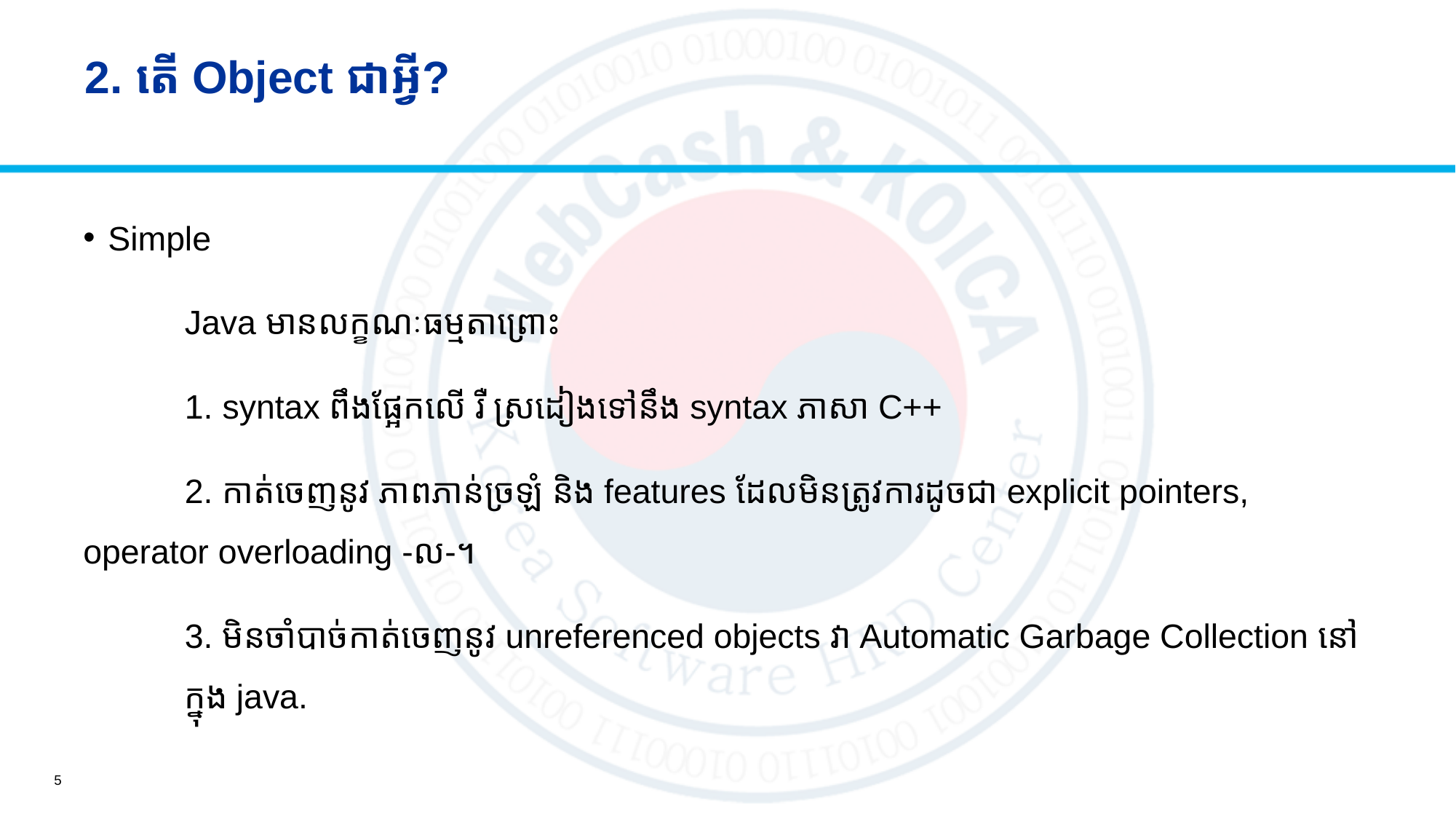

# 2. តើ​ Object ជាអ្វី?
Simple
	Java មានលក្ខណៈធម្មតាព្រោះ
	1. syntax ពឹងផ្អែកលើ រឺ ស្រដៀងទៅនឹង syntax ភាសា C++
	2. កាត់ចេញនូវ ភាពភាន់ច្រឡំ និង features ដែលមិនត្រូវការដូចជា explicit pointers, 	operator overloading -ល-។
	3. មិនចាំបាច់កាត់ចេញនូវ unreferenced objects វា Automatic Garbage Collection នៅ	ក្នុង java.
5